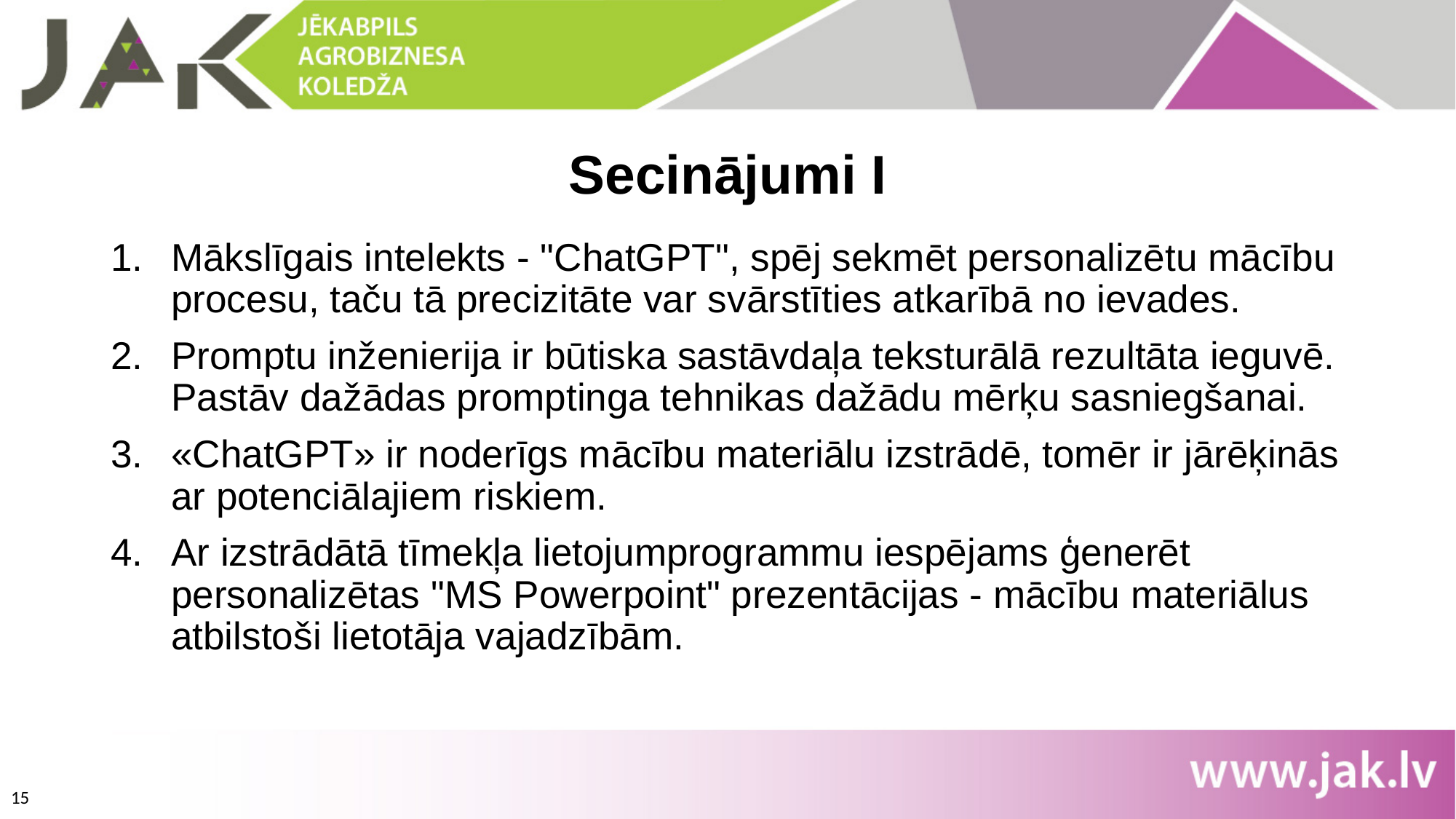

# Secinājumi I
Mākslīgais intelekts - "ChatGPT", spēj sekmēt personalizētu mācību procesu, taču tā precizitāte var svārstīties atkarībā no ievades.
Promptu inženierija ir būtiska sastāvdaļa teksturālā rezultāta ieguvē. Pastāv dažādas promptinga tehnikas dažādu mērķu sasniegšanai.
«ChatGPT» ir noderīgs mācību materiālu izstrādē, tomēr ir jārēķinās ar potenciālajiem riskiem.
Ar izstrādātā tīmekļa lietojumprogrammu iespējams ģenerēt personalizētas "MS Powerpoint" prezentācijas - mācību materiālus atbilstoši lietotāja vajadzībām.
15